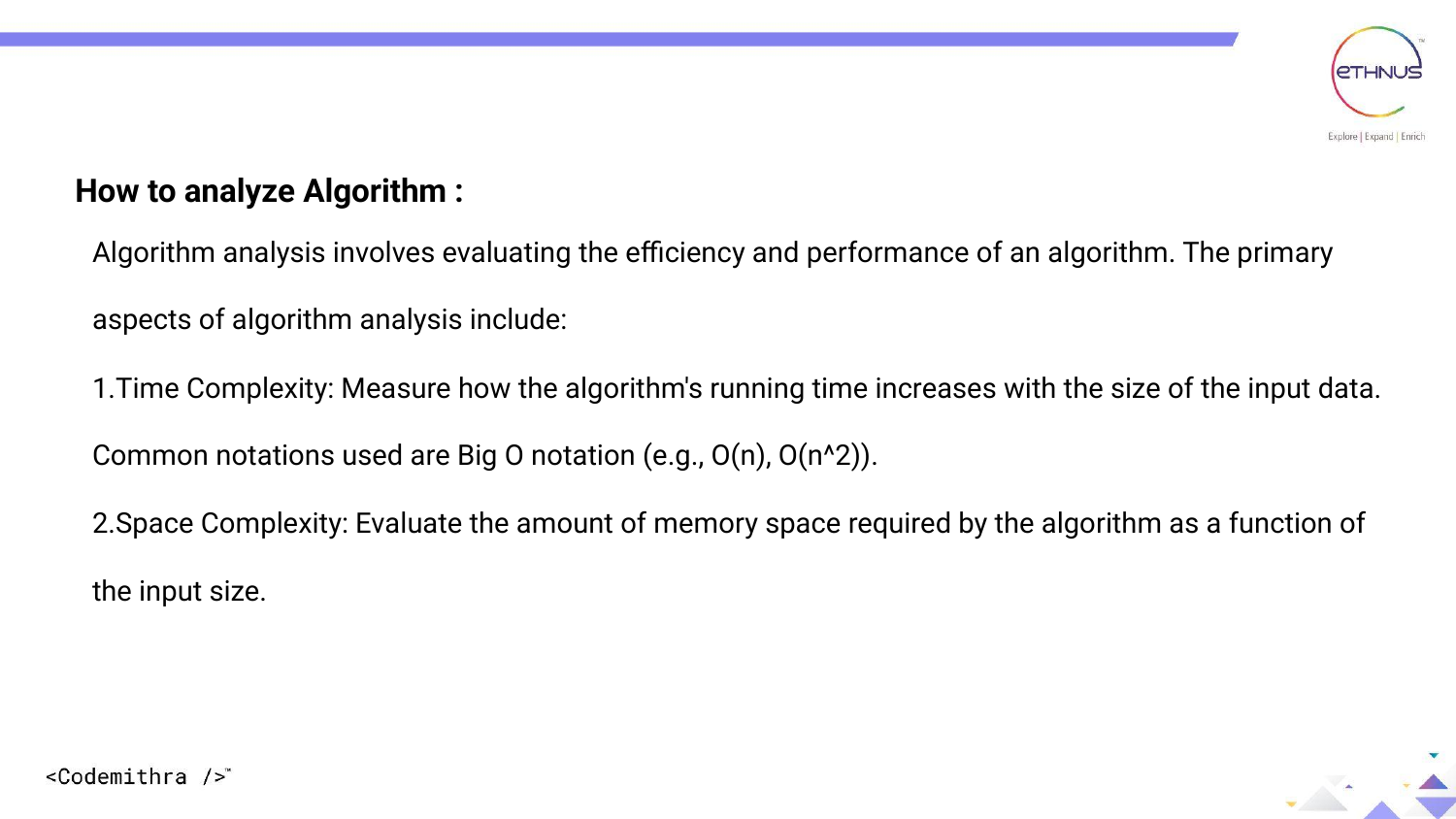

How to analyze Algorithm :

Algorithm analysis involves evaluating the efficiency and performance of an algorithm. The primary aspects of algorithm analysis include:
1.Time Complexity: Measure how the algorithm's running time increases with the size of the input data. Common notations used are Big O notation (e.g., O(n), O(n^2)).
2.Space Complexity: Evaluate the amount of memory space required by the algorithm as a function of the input size.